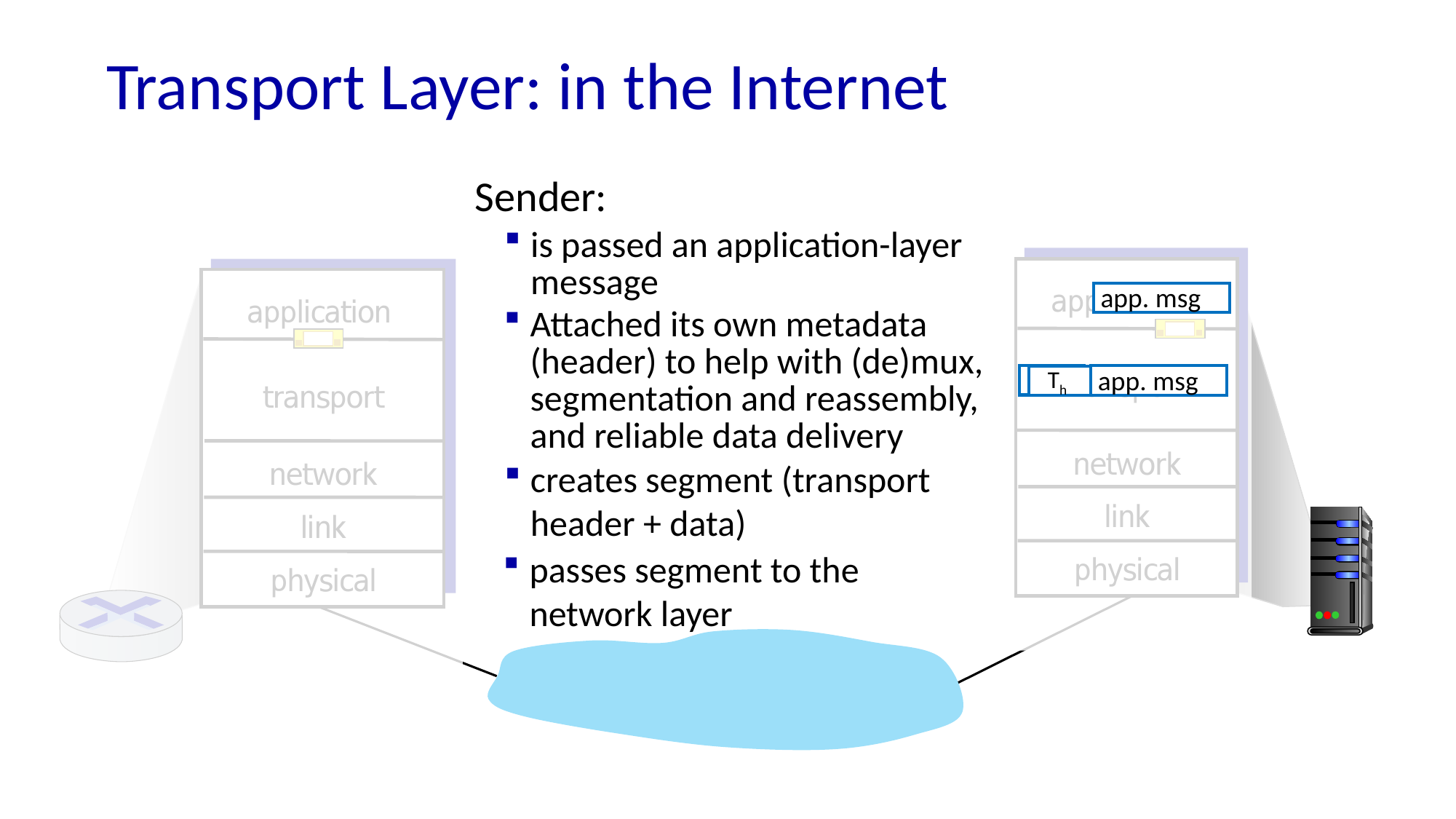

# Transport Layer: in the Internet
Sender:

is passed an application-layer message

application

network

link

physical

application

network

link

physical

app. msg

Attached its own metadata (header) to help with (de)mux, segmentation and reassembly, and reliable data delivery

   Th

transport
app. msg

   Th

transport
creates segment (transport header + data)

passes segment to the network layer